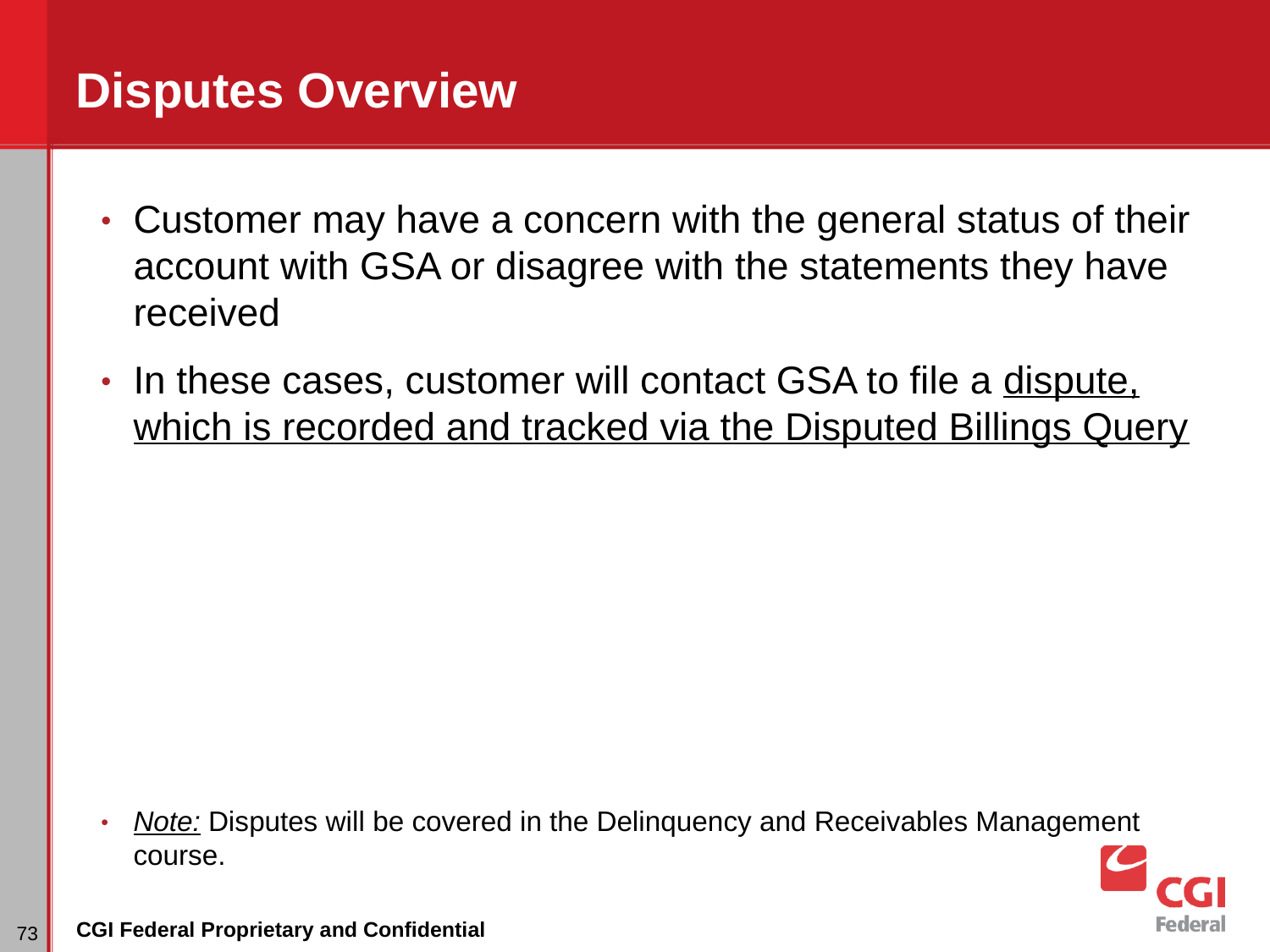

# Disputes Overview
Customer may have a concern with the general status of their account with GSA or disagree with the statements they have received
In these cases, customer will contact GSA to file a dispute, which is recorded and tracked via the Disputed Billings Query

Note: Disputes will be covered in the Delinquency and Receivables Management course.
CGI Federal Proprietary and Confidential
73